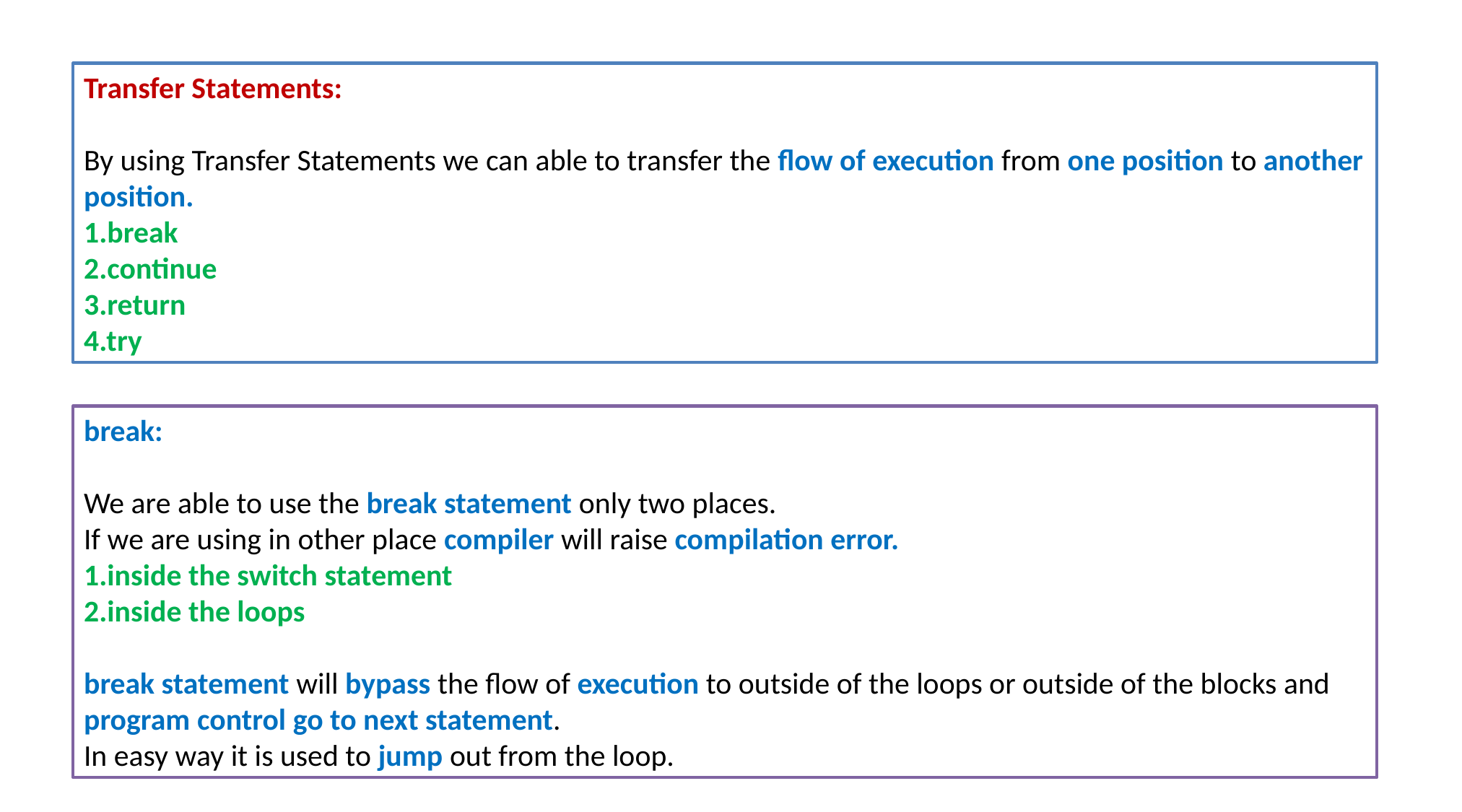

Transfer Statements:

By using Transfer Statements we can able to transfer the flow of execution from one position to another position.
1.break
2.continue
3.return
4.try
break:

We are able to use the break statement only two places.
If we are using in other place compiler will raise compilation error.
1.inside the switch statement
2.inside the loops

break statement will bypass the flow of execution to outside of the loops or outside of the blocks and program control go to next statement.
In easy way it is used to jump out from the loop.